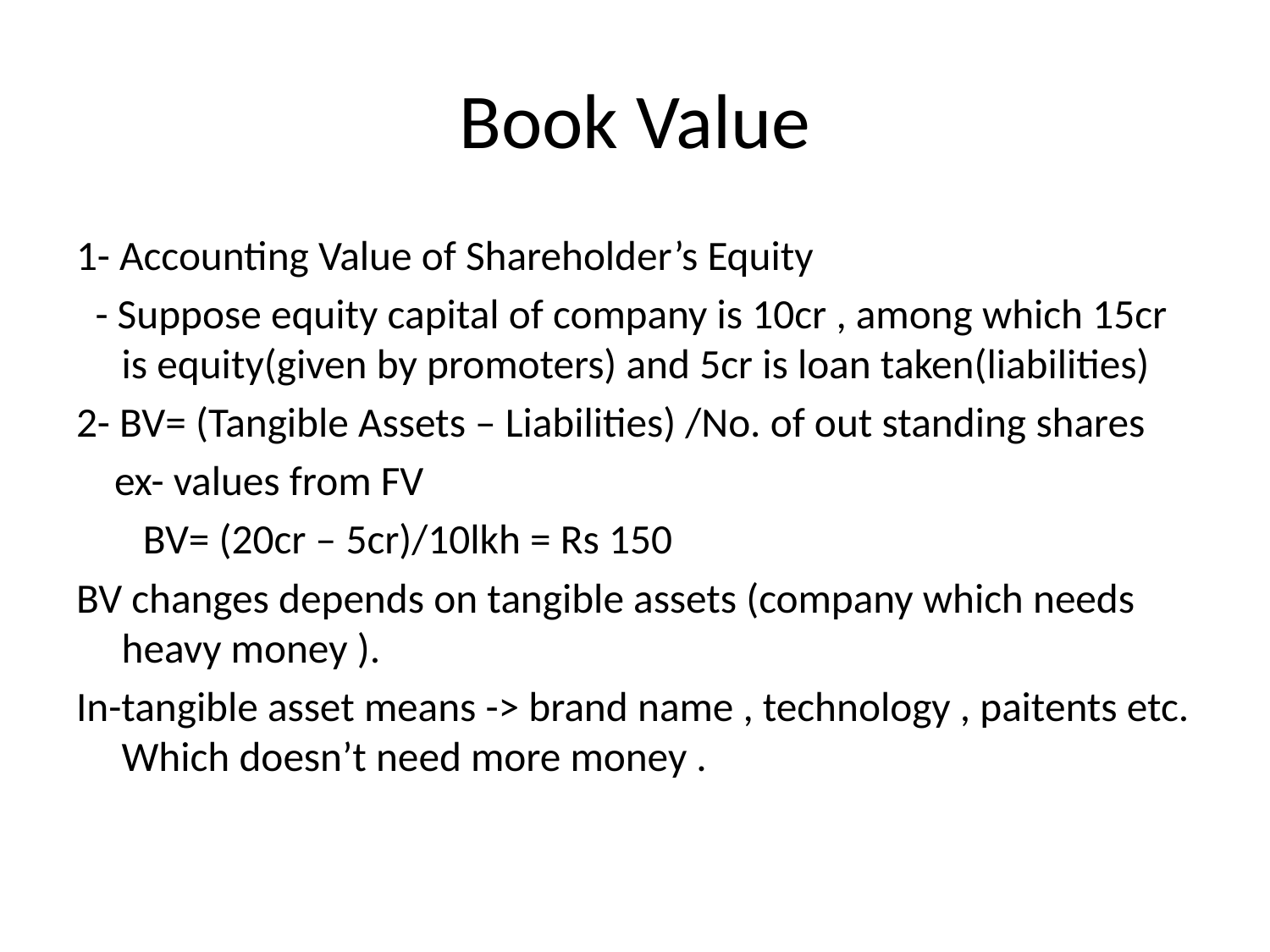

# Book Value
1- Accounting Value of Shareholder’s Equity
  - Suppose equity capital of company is 10cr , among which 15cr is equity(given by promoters) and 5cr is loan taken(liabilities)
2- BV= (Tangible Assets – Liabilities) /No. of out standing shares
    ex- values from FV
       BV= (20cr – 5cr)/10lkh = Rs 150
BV changes depends on tangible assets (company which needs heavy money ).
In-tangible asset means -> brand name , technology , paitents etc. Which doesn’t need more money .